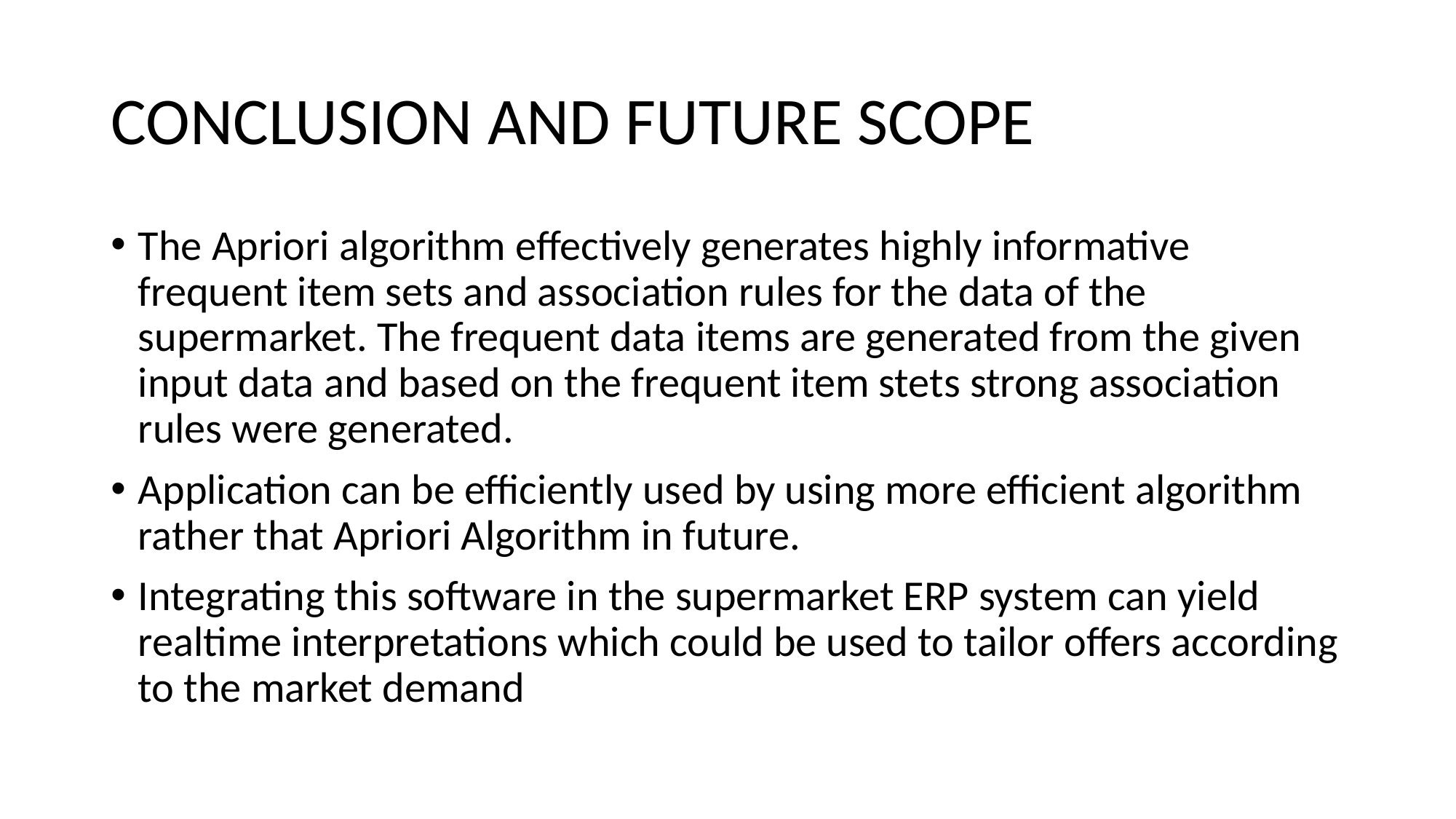

# CONCLUSION AND FUTURE SCOPE
The Apriori algorithm effectively generates highly informative frequent item sets and association rules for the data of the supermarket. The frequent data items are generated from the given input data and based on the frequent item stets strong association rules were generated.
Application can be efficiently used by using more efficient algorithm rather that Apriori Algorithm in future.
Integrating this software in the supermarket ERP system can yield realtime interpretations which could be used to tailor offers according to the market demand